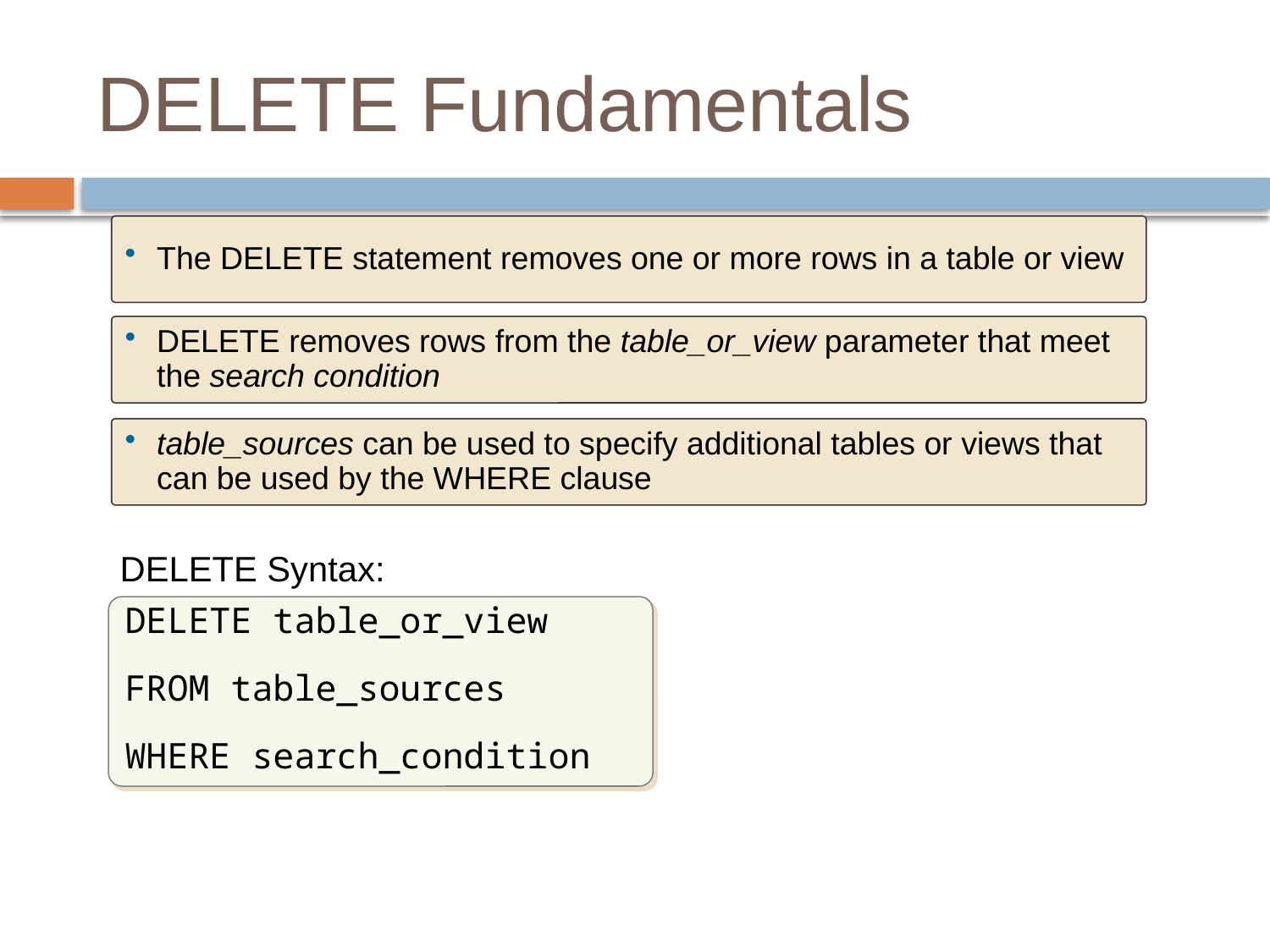

DELETE Fundamentals
The DELETE statement removes one or more rows in a table or view
DELETE removes rows from the table_or_view parameter that meet the search condition
table_sources can be used to specify additional tables or views that can be used by the WHERE clause
DELETE Syntax:
DELETE table_or_view

FROM table_sources

WHERE search_condition